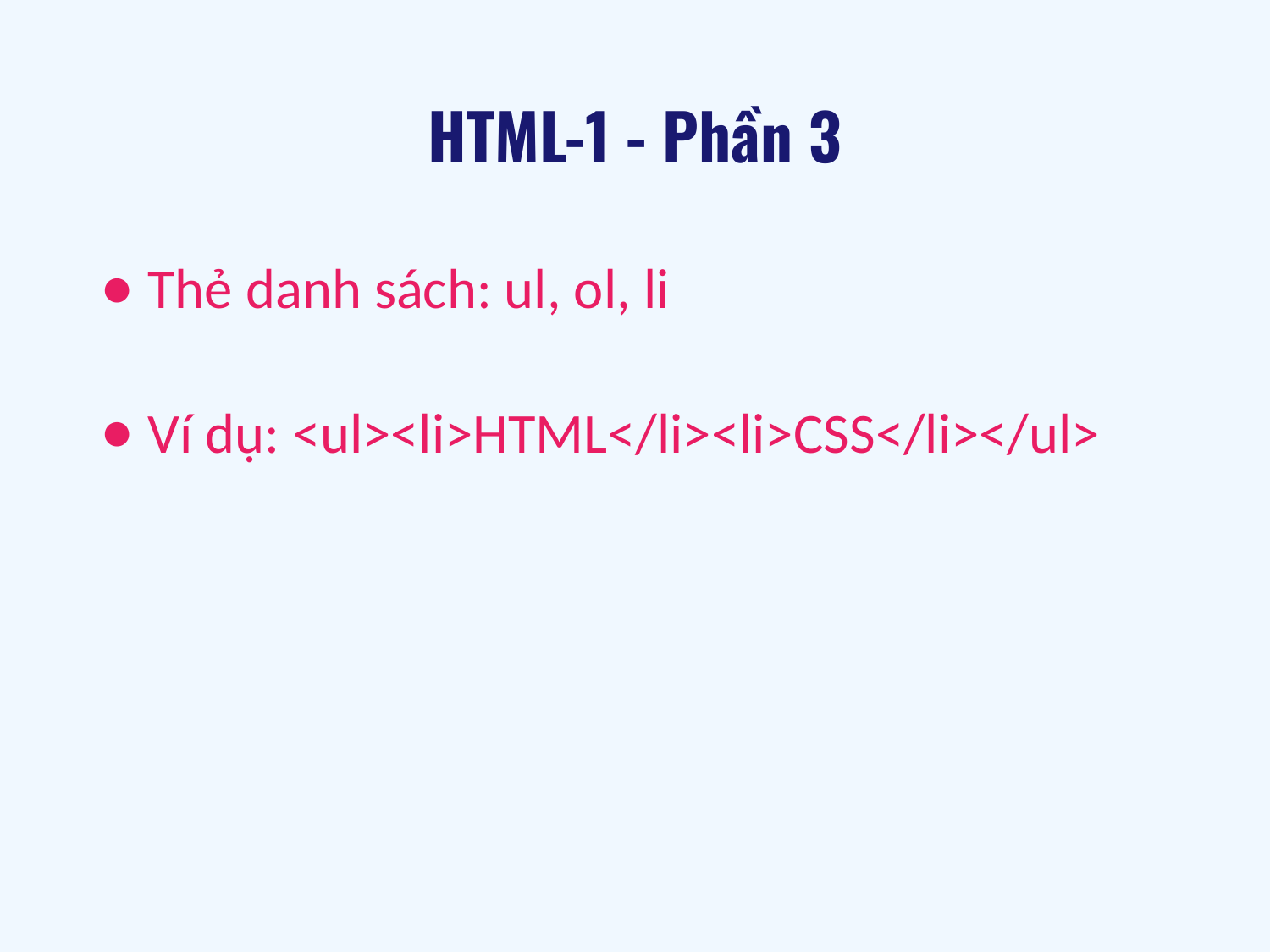

# HTML-1 - Phần 3
Thẻ danh sách: ul, ol, li

Ví dụ: <ul><li>HTML</li><li>CSS</li></ul>